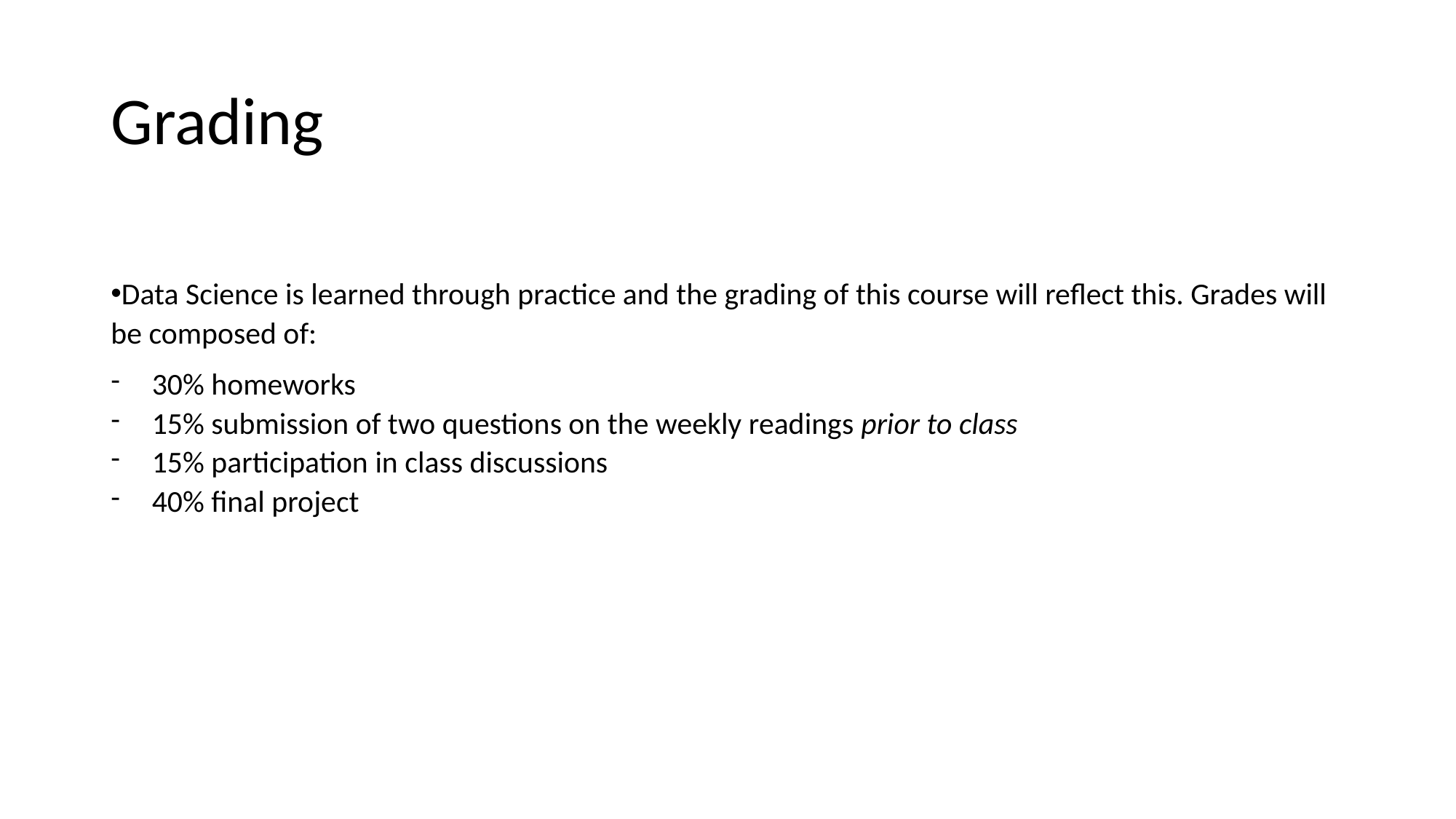

# Grading

Data Science is learned through practice and the grading of this course will reflect this. Grades will be composed of:
30% homeworks
15% submission of two questions on the weekly readings prior to class
15% participation in class discussions
40% final project